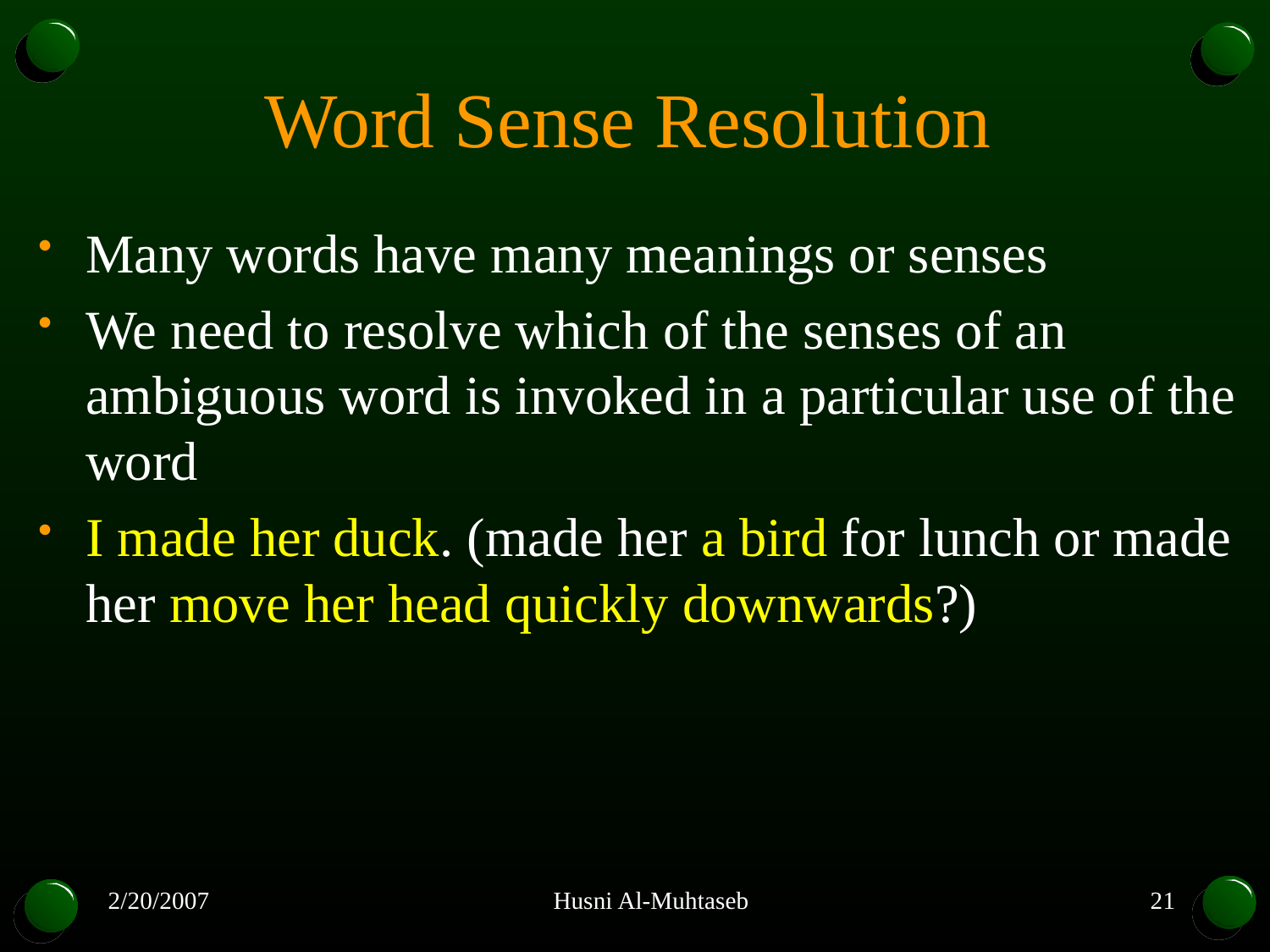

# Word Sense Resolution
Many words have many meanings or senses
We need to resolve which of the senses of an ambiguous word is invoked in a particular use of the word
I made her duck. (made her a bird for lunch or made her move her head quickly downwards?)
2/20/2007
Husni Al-Muhtaseb
21